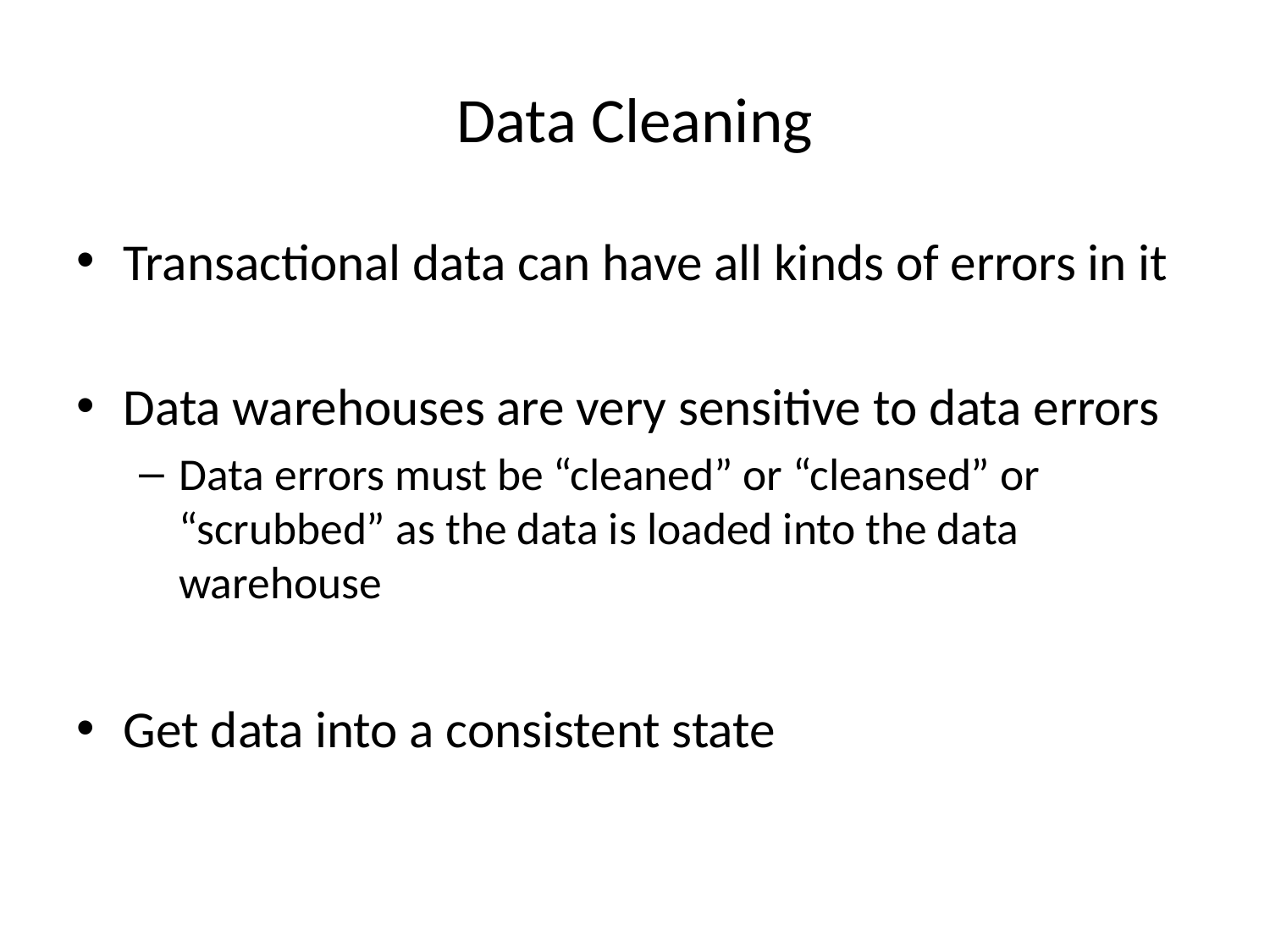

# Data Cleaning
Transactional data can have all kinds of errors in it

Data warehouses are very sensitive to data errors
Data errors must be “cleaned” or “cleansed” or “scrubbed” as the data is loaded into the data warehouse

Get data into a consistent state